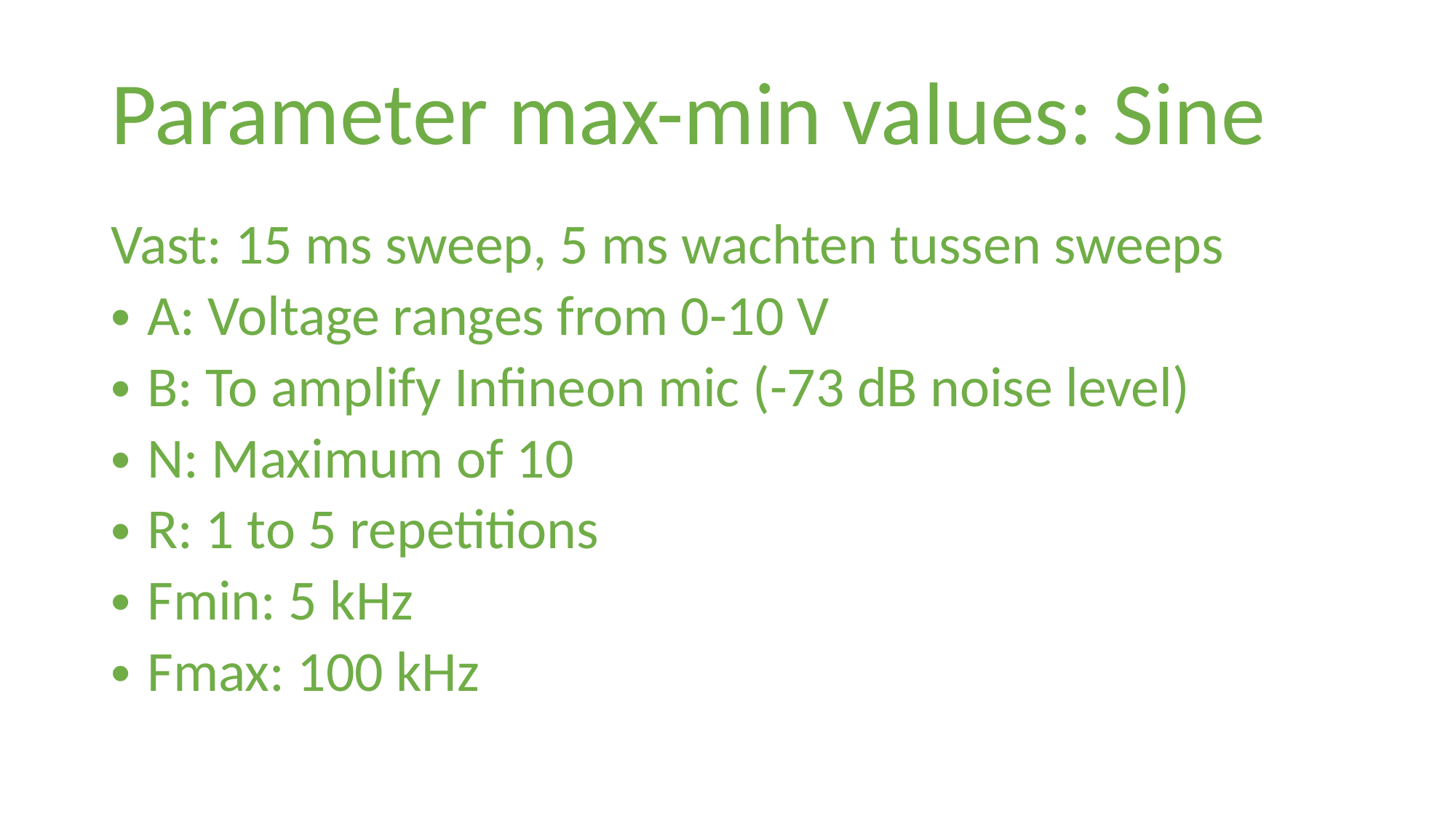

# Parameter max-min values: Sine
Vast: 15 ms sweep, 5 ms wachten tussen sweeps
A: Voltage ranges from 0-10 V
B: To amplify Infineon mic (-73 dB noise level)
N: Maximum of 10
R: 1 to 5 repetitions
Fmin: 5 kHz
Fmax: 100 kHz